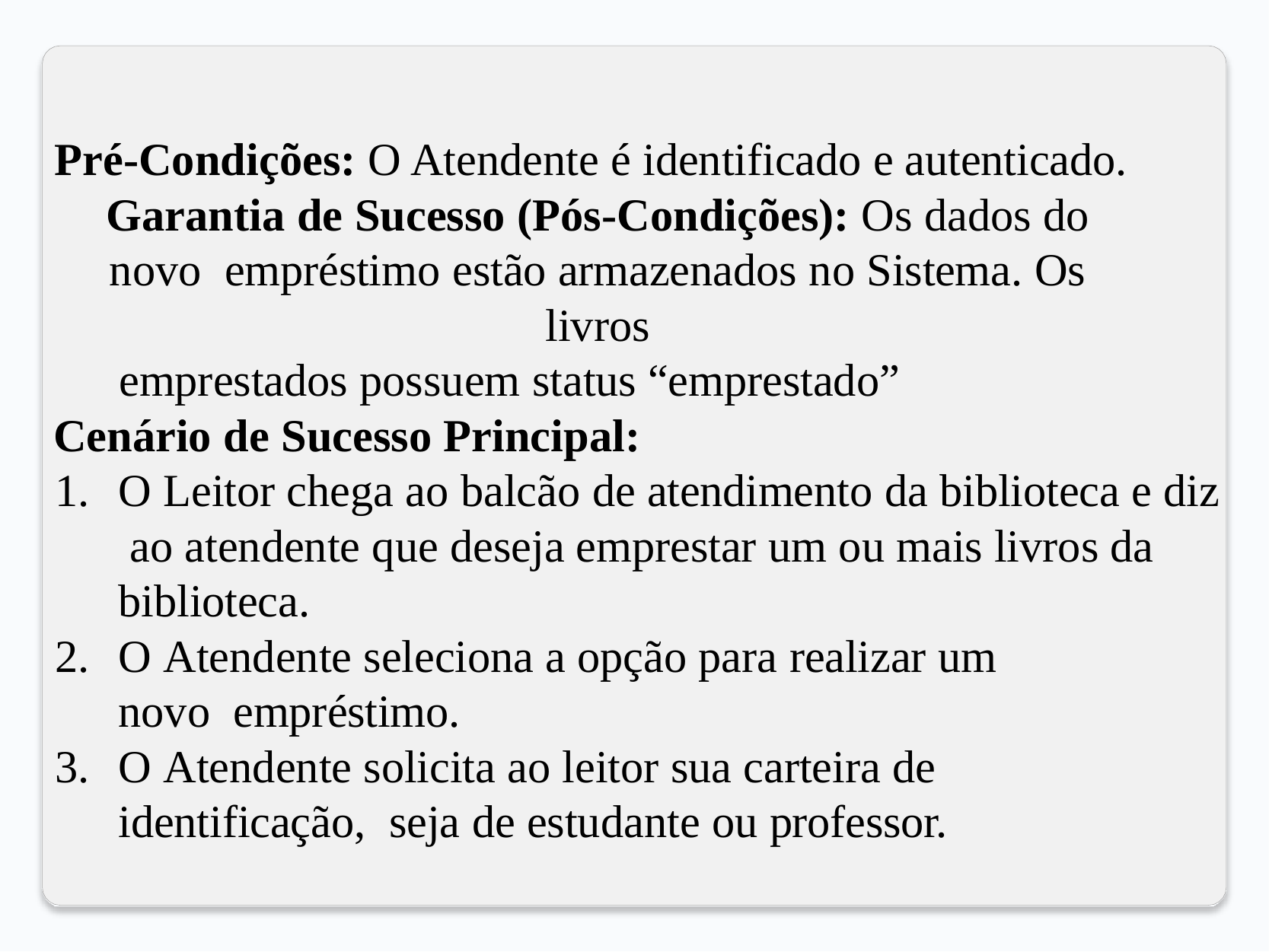

Pré-Condições: O Atendente é identificado e autenticado.  Garantia de Sucesso (Pós-Condições): Os dados do novo  empréstimo estão armazenados no Sistema. Os livros
emprestados possuem status “emprestado”
Cenário de Sucesso Principal:
O Leitor chega ao balcão de atendimento da biblioteca e diz  ao atendente que deseja emprestar um ou mais livros da  biblioteca.
O Atendente seleciona a opção para realizar um novo  empréstimo.
O Atendente solicita ao leitor sua carteira de identificação,  seja de estudante ou professor.